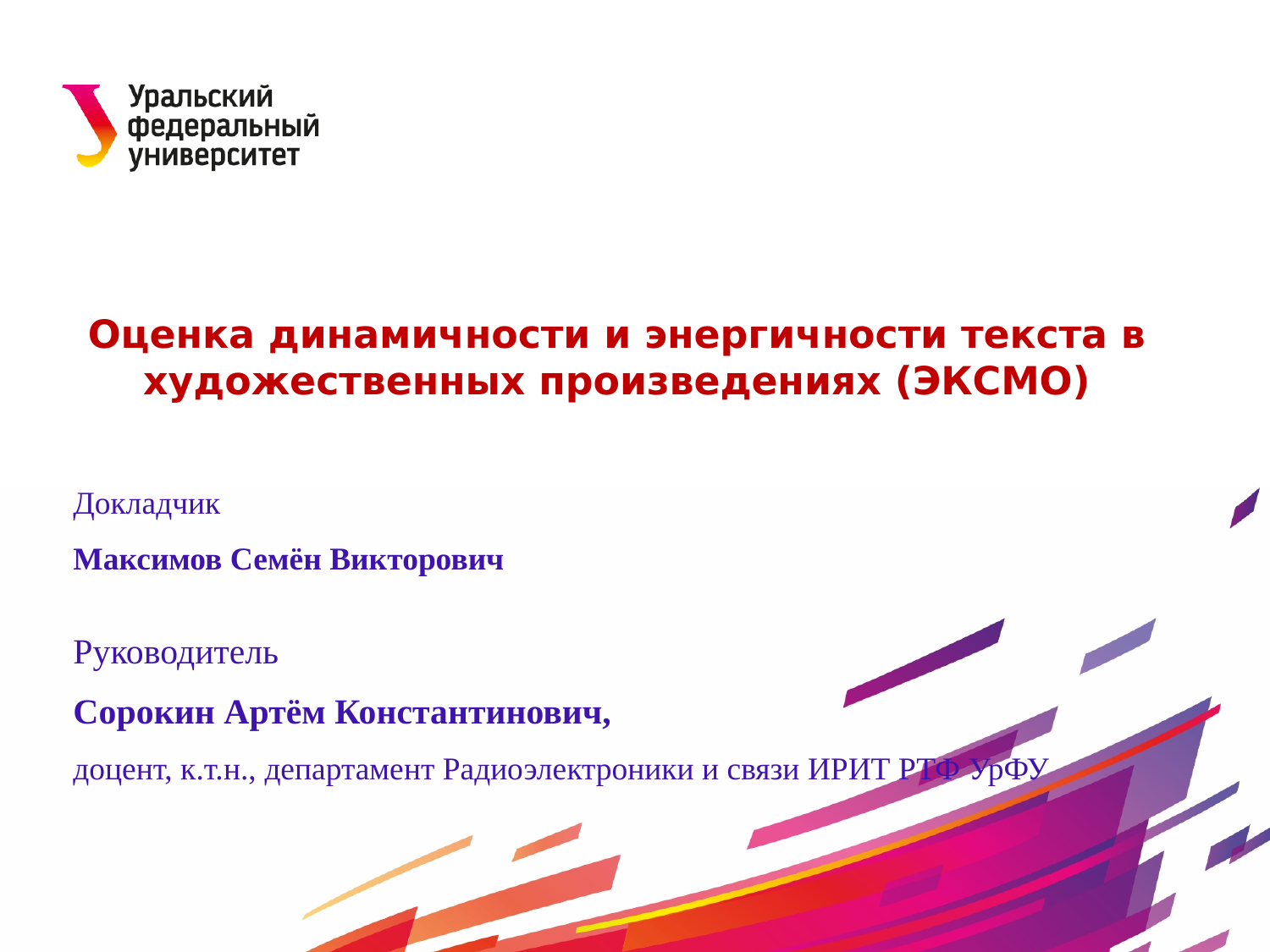

# Оценка динамичности и энергичности текста в художественных произведениях (ЭКСМО)
Докладчик
Максимов Семён Викторович
Руководитель
Сорокин Артём Константинович,
доцент, к.т.н., департамент Радиоэлектроники и связи ИРИТ РТФ УрФУ